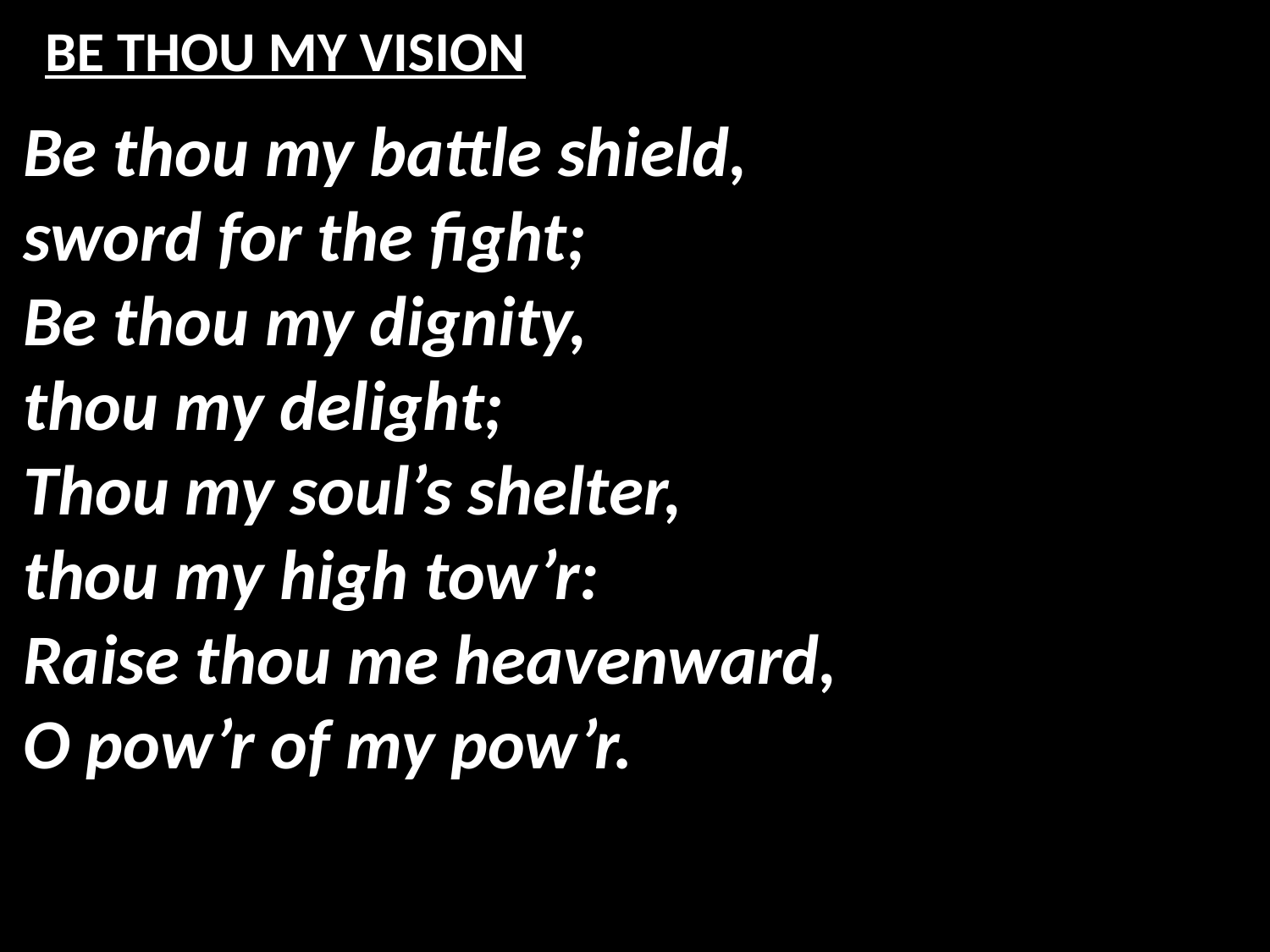

# BE THOU MY VISION
Be thou my battle shield,
sword for the fight;
Be thou my dignity,
thou my delight;
Thou my soul’s shelter,
thou my high tow’r:
Raise thou me heavenward,
O pow’r of my pow’r.